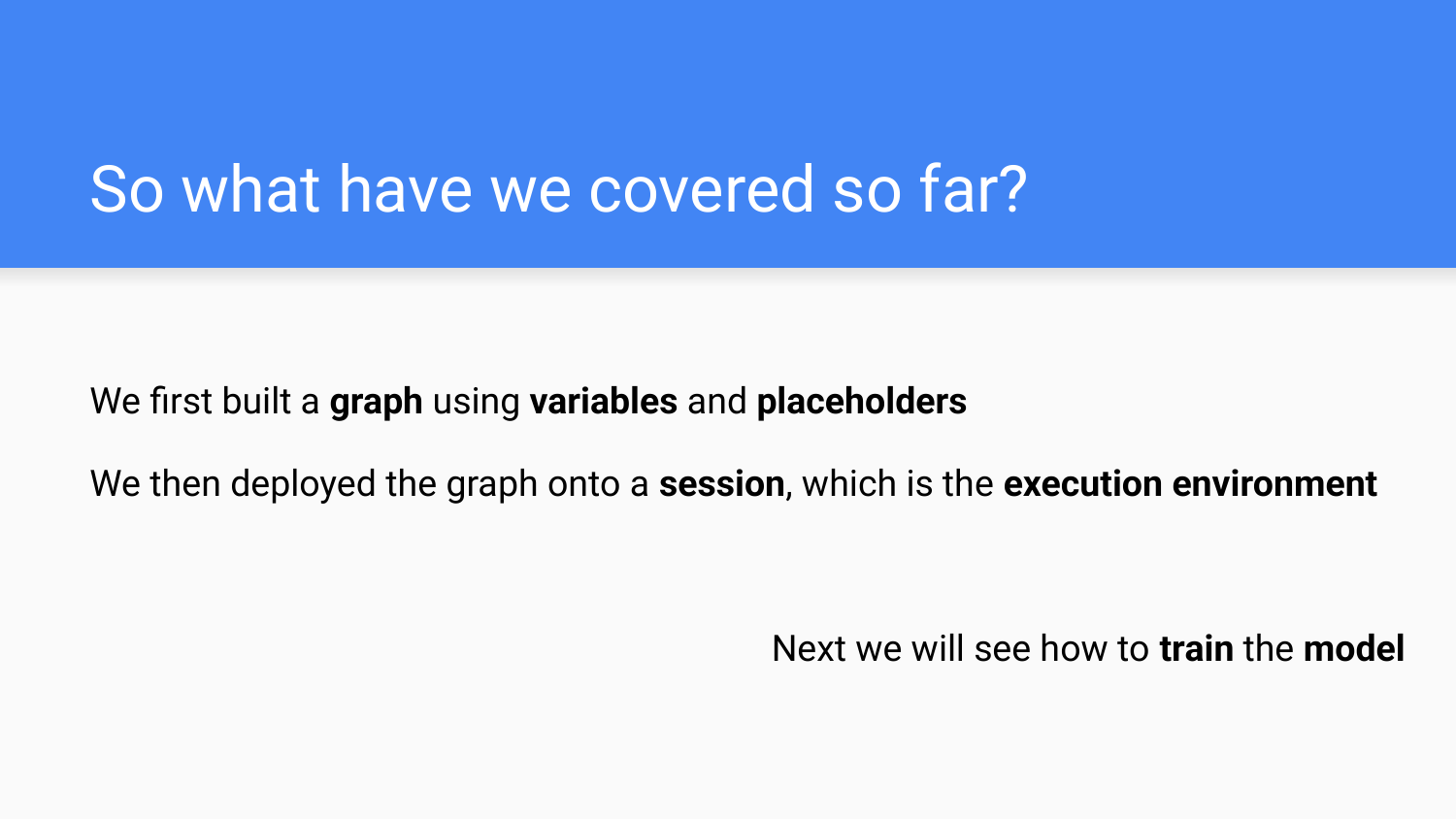

# So what have we covered so far?
We first built a graph using variables and placeholders
We then deployed the graph onto a session, which is the execution environment

Next we will see how to train the model